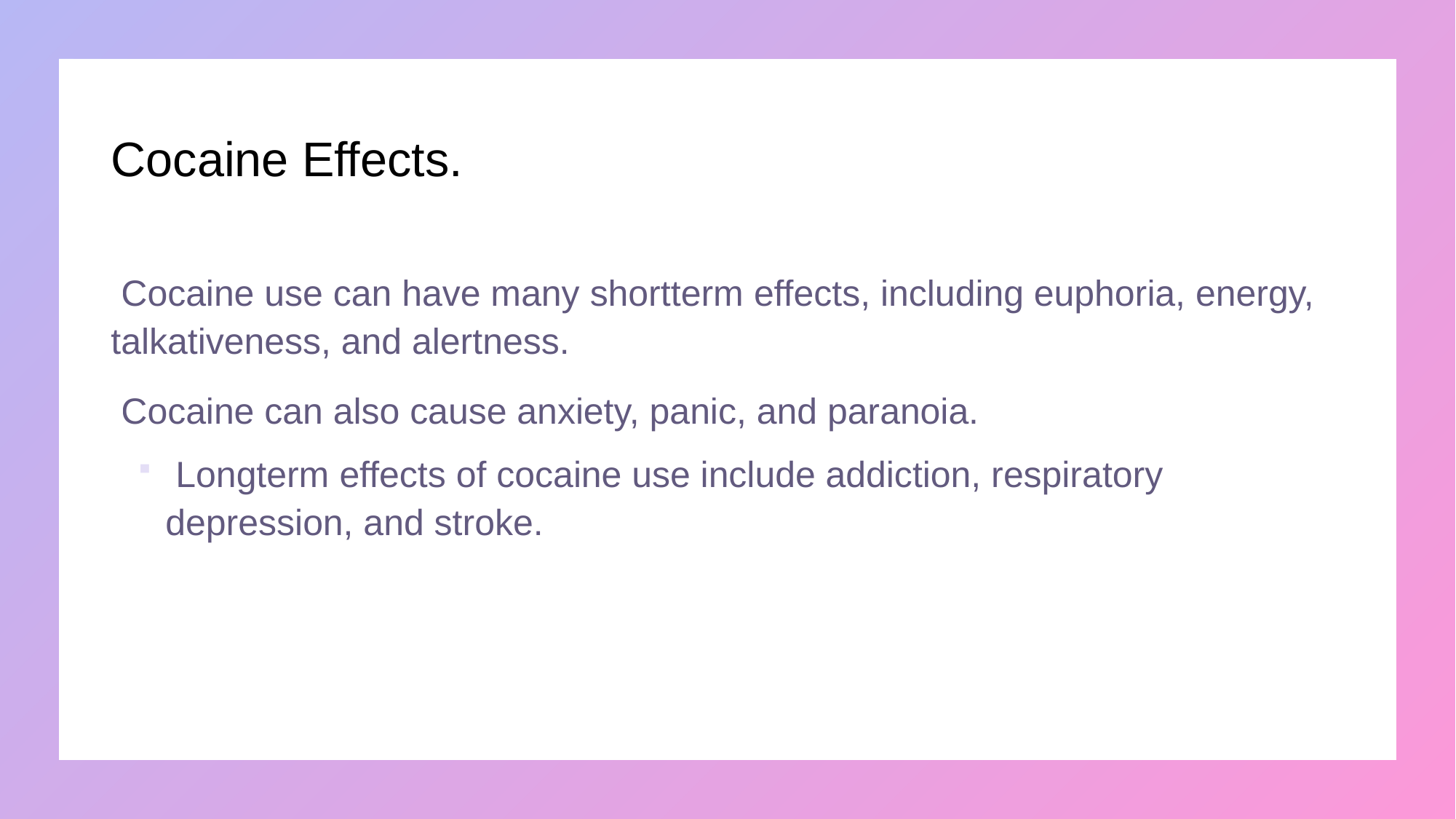

# Cocaine Effects.
 Cocaine use can have many shortterm effects, including euphoria, energy, talkativeness, and alertness.
 Cocaine can also cause anxiety, panic, and paranoia.
 Longterm effects of cocaine use include addiction, respiratory depression, and stroke.